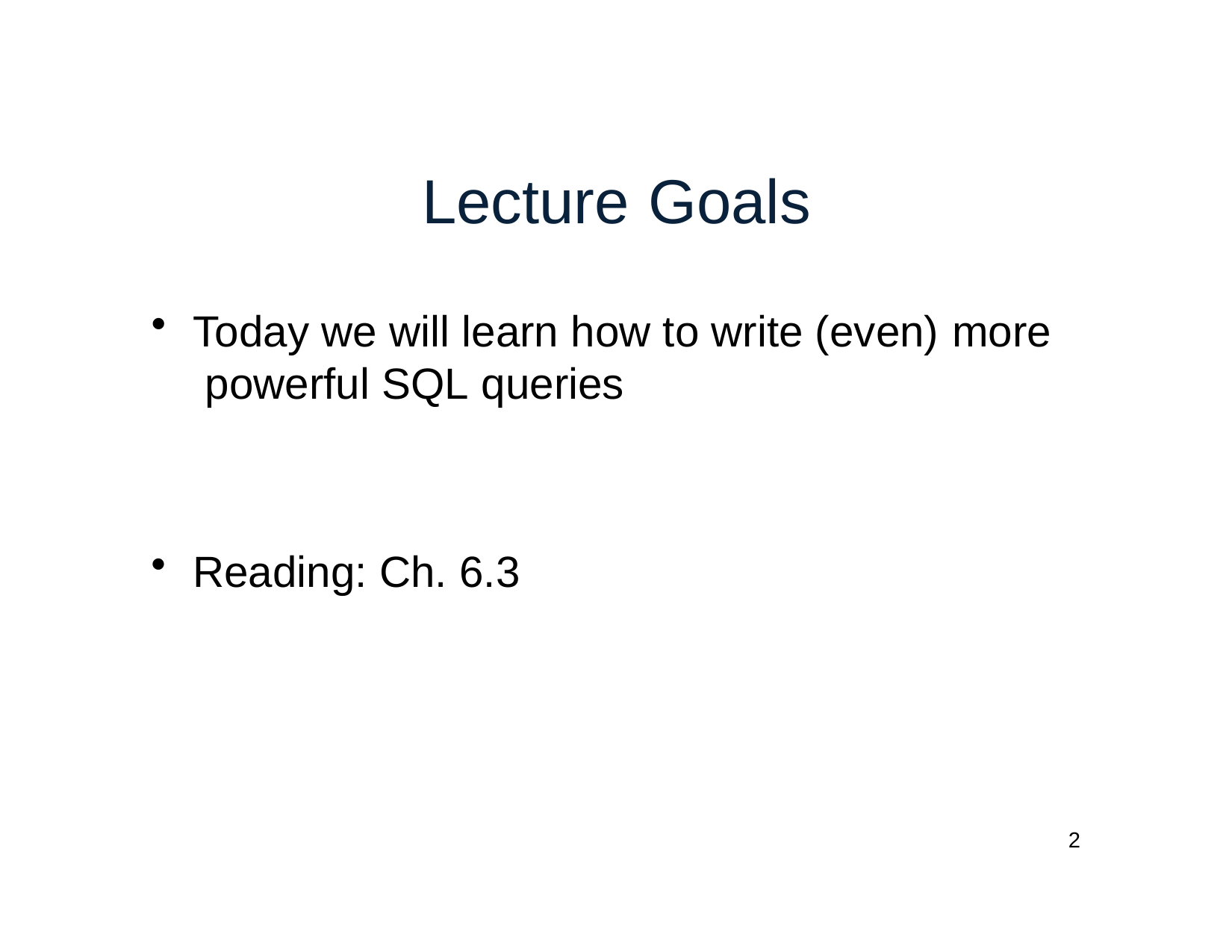

# Lecture	Goals
Today we will learn how to write (even) more  powerful SQL queries
Reading: Ch. 6.3
2